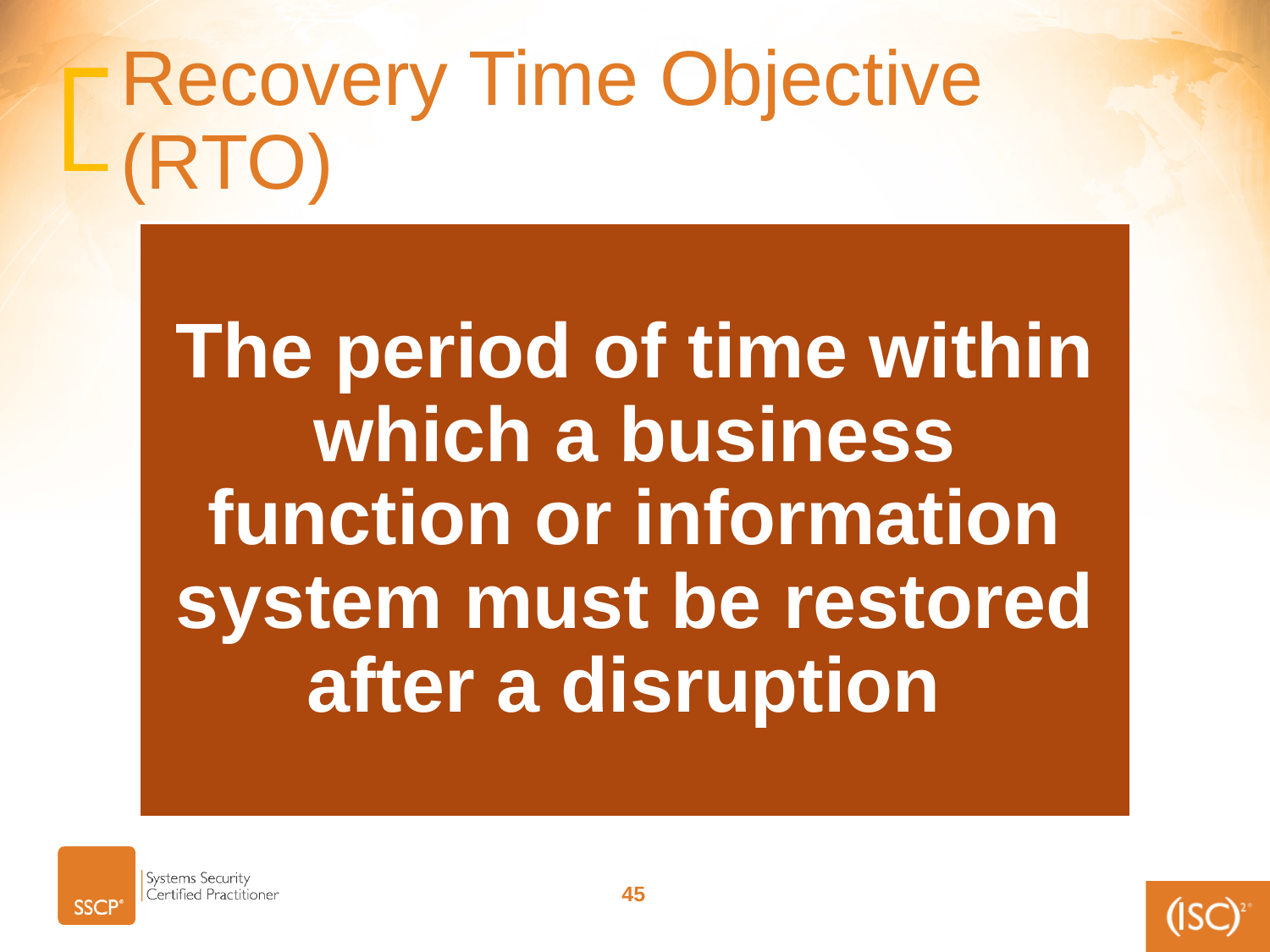

# Recovery Time Objective (RTO)
The period of time within which a business function or information system must be restored after a disruption